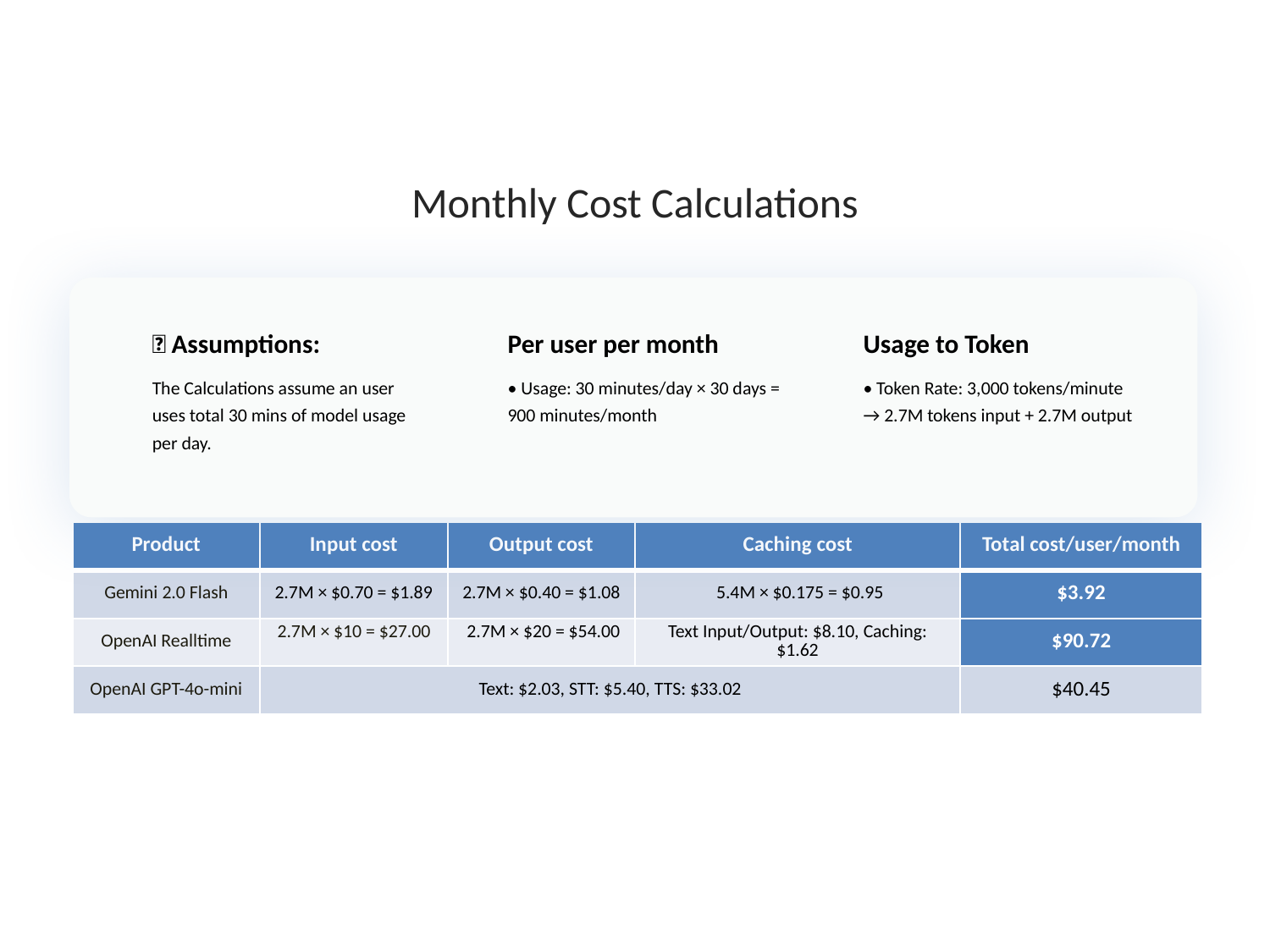

# Monthly Cost Calculations

🧮 Assumptions:
Per user per month
Usage to Token
The Calculations assume an user uses total 30 mins of model usage per day.
• Usage: 30 minutes/day × 30 days = 900 minutes/month
• Token Rate: 3,000 tokens/minute → 2.7M tokens input + 2.7M output
| Product | Input cost | Output cost | Caching cost | Total cost/user/month |
| --- | --- | --- | --- | --- |
| Gemini 2.0 Flash | 2.7M × $0.70 = $1.89 | 2.7M × $0.40 = $1.08 | 5.4M × $0.175 = $0.95 | $3.92 |
| OpenAI Realltime | 2.7M × $10 = $27.00 | 2.7M × $20 = $54.00 | Text Input/Output: $8.10, Caching: $1.62 | $90.72 |
| OpenAI GPT-4o-mini | Text: $2.03, STT: $5.40, TTS: $33.02 |  |  | $40.45 |